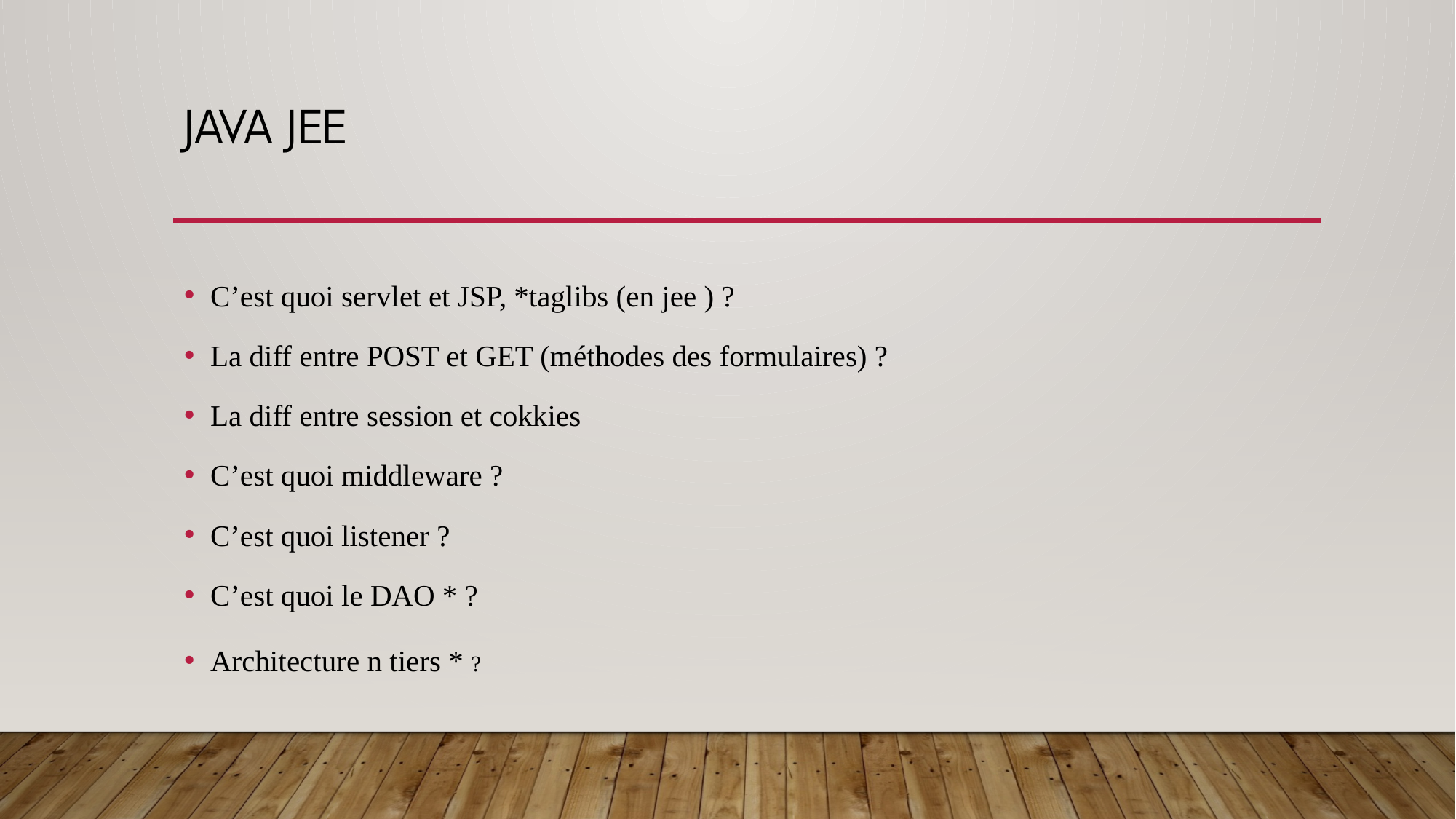

# JAVA JEE

C’est quoi servlet et JSP, *taglibs (en jee ) ?
La diff entre POST et GET (méthodes des formulaires) ?
La diff entre session et cokkies
C’est quoi middleware ?
C’est quoi listener ?
C’est quoi le DAO * ?
Architecture n tiers * ?